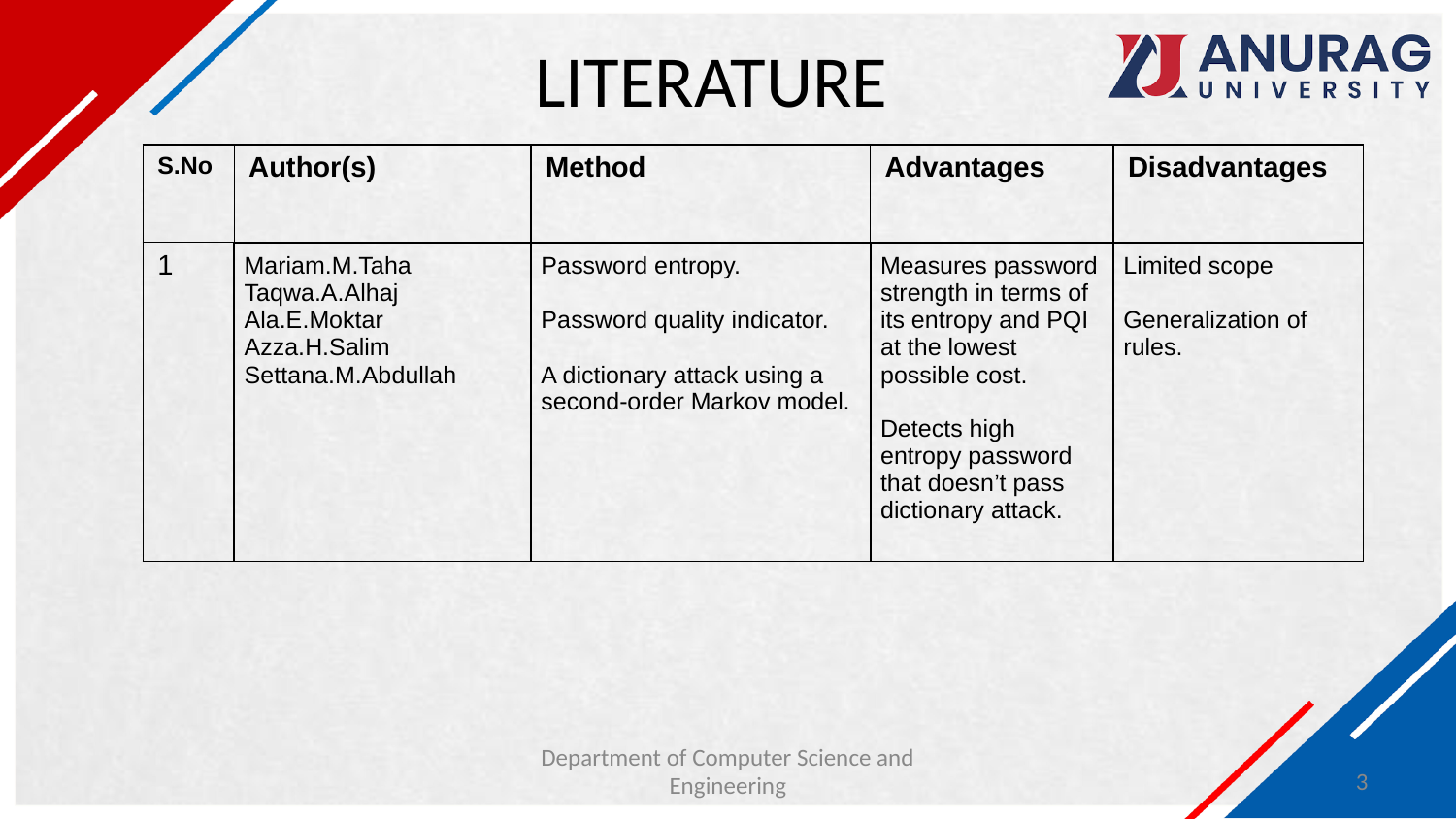

# LITERATURE

| S.No | Author(s) | Method | Advantages | Disadvantages |
| --- | --- | --- | --- | --- |
| 1 | Mariam.M.Taha Taqwa.A.Alhaj Ala.E.Moktar Azza.H.Salim Settana.M.Abdullah | Password entropy. Password quality indicator. A dictionary attack using a second-order Markov model. | Measures password strength in terms of its entropy and PQI at the lowest possible cost. Detects high entropy password that doesn’t pass dictionary attack. | Limited scope Generalization of rules. |

Department of Computer Science and Engineering
3